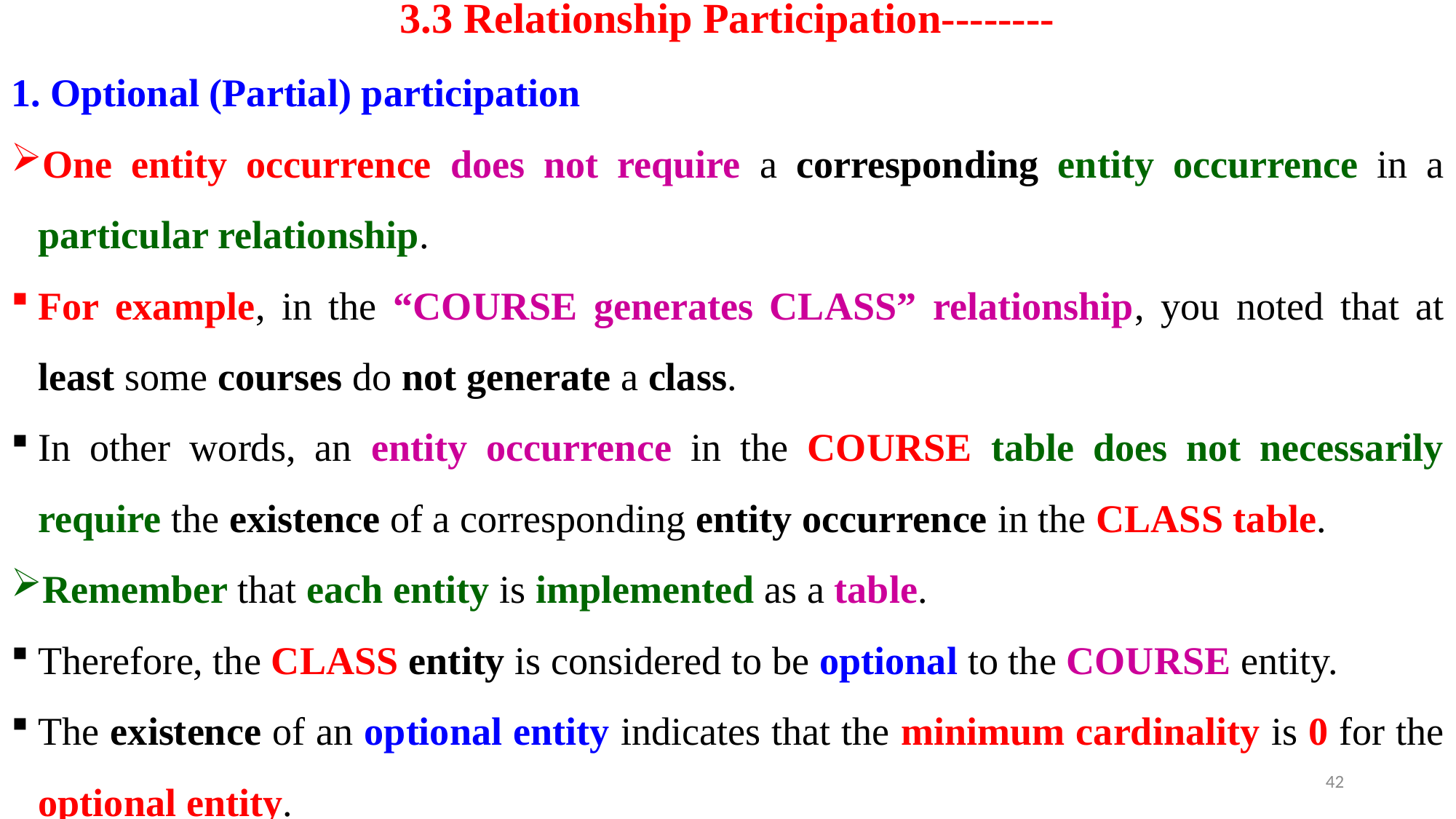

# 3.3 Relationship Participation--------
1. Optional (Partial) participation
One entity occurrence does not require a corresponding entity occurrence in a particular relationship.
For example, in the “COURSE generates CLASS” relationship, you noted that at least some courses do not generate a class.
In other words, an entity occurrence in the COURSE table does not necessarily require the existence of a corresponding entity occurrence in the CLASS table.
Remember that each entity is implemented as a table.
Therefore, the CLASS entity is considered to be optional to the COURSE entity.
The existence of an optional entity indicates that the minimum cardinality is 0 for the optional entity.
42